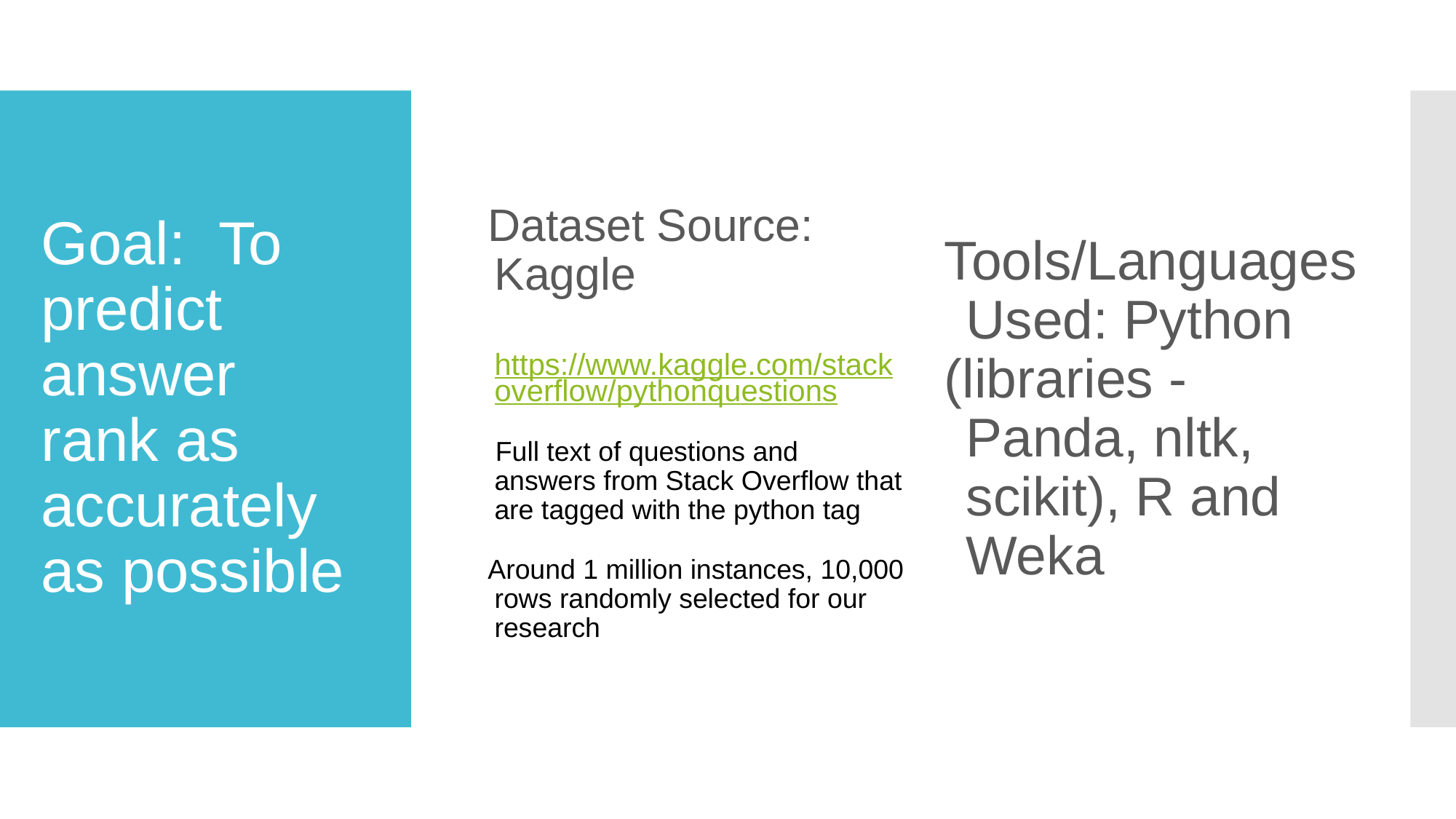

Dataset Source: Kaggle
 https://www.kaggle.com/stackoverflow/pythonquestions

 Full text of questions and answers from Stack Overflow that are tagged with the python tag

Around 1 million instances, 10,000 rows randomly selected for our research
Tools/Languages Used: Python
(libraries - Panda, nltk, scikit), R and Weka
# Goal:  To predict answer rank as accurately as possible